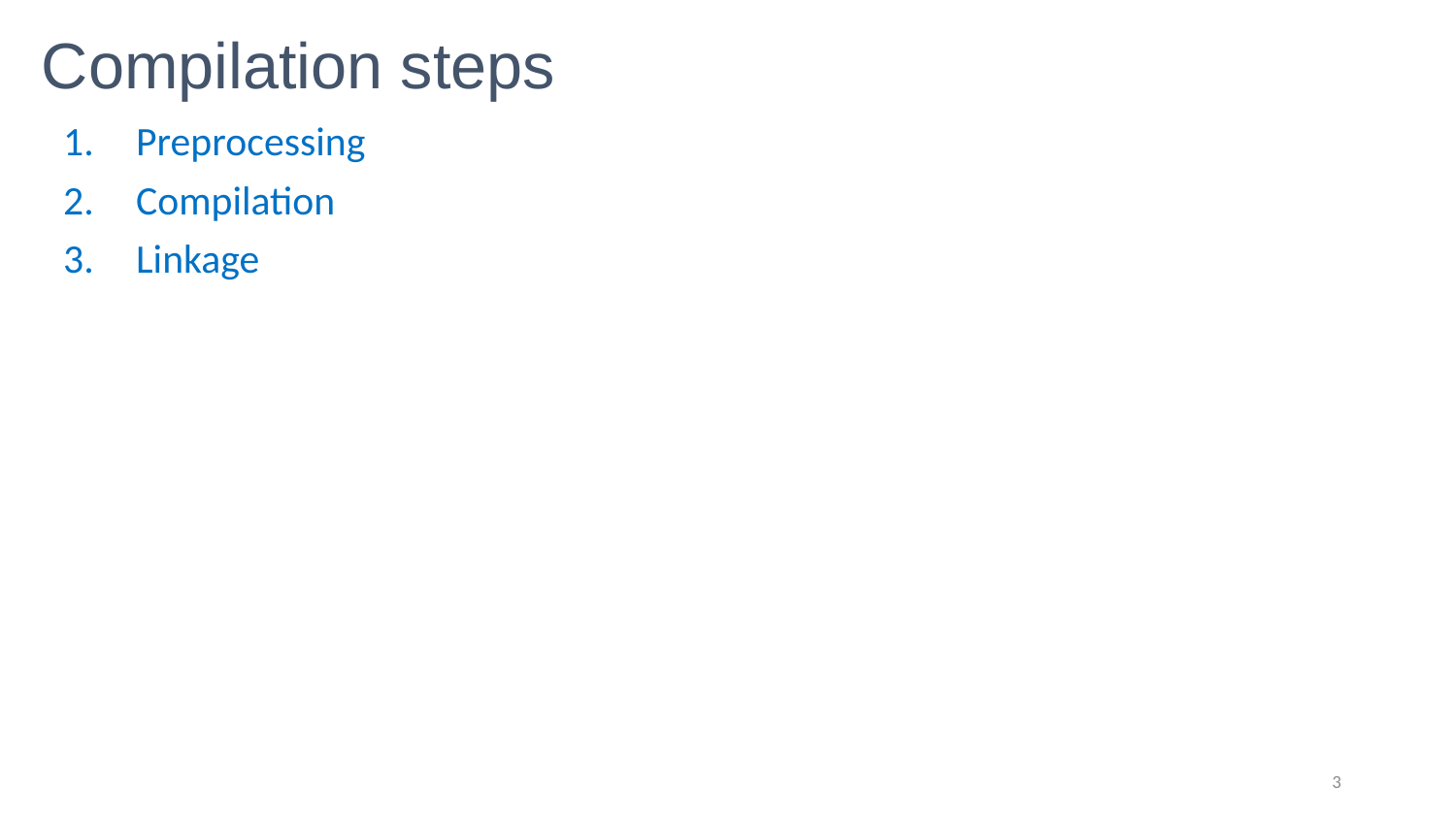

# Compilation steps
Preprocessing
Compilation
Linkage
3